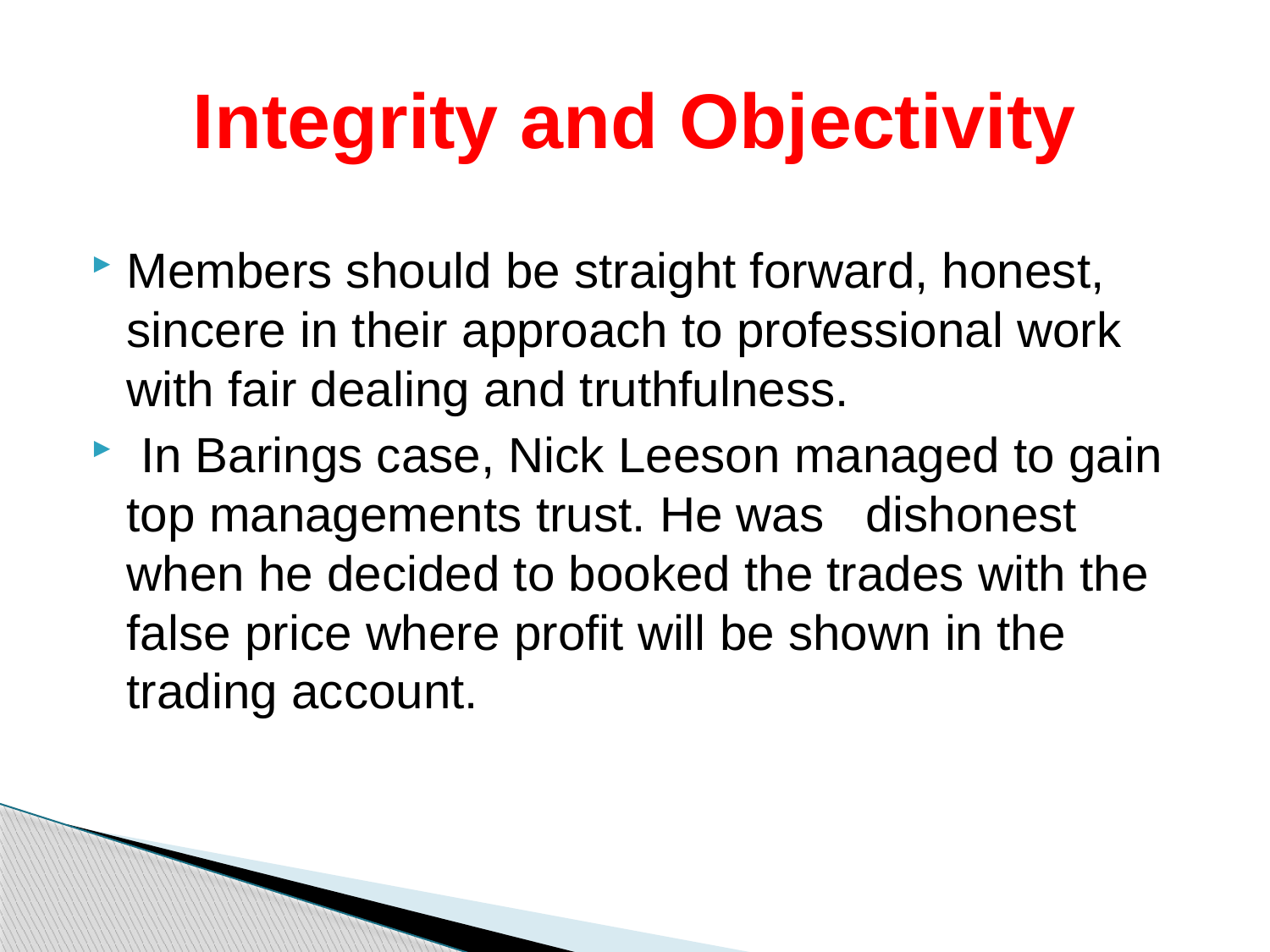

# Integrity and Objectivity
Members should be straight forward, honest, sincere in their approach to professional work with fair dealing and truthfulness.
 In Barings case, Nick Leeson managed to gain top managements trust. He was   dishonest when he decided to booked the trades with the false price where profit will be shown in the trading account.